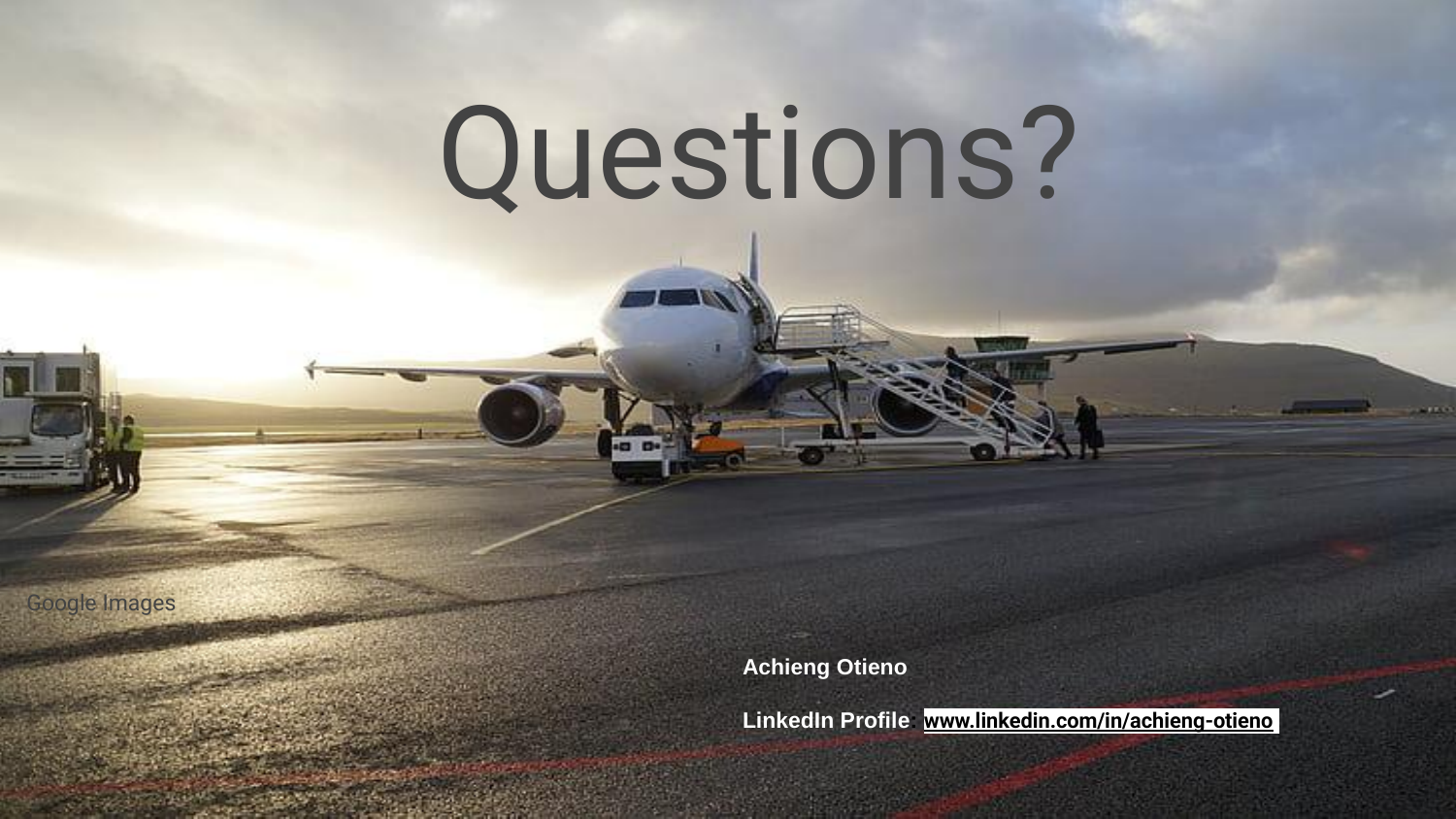

# Questions?
Google Images
Achieng Otieno

LinkedIn Profile: www.linkedin.com/in/achieng-otieno